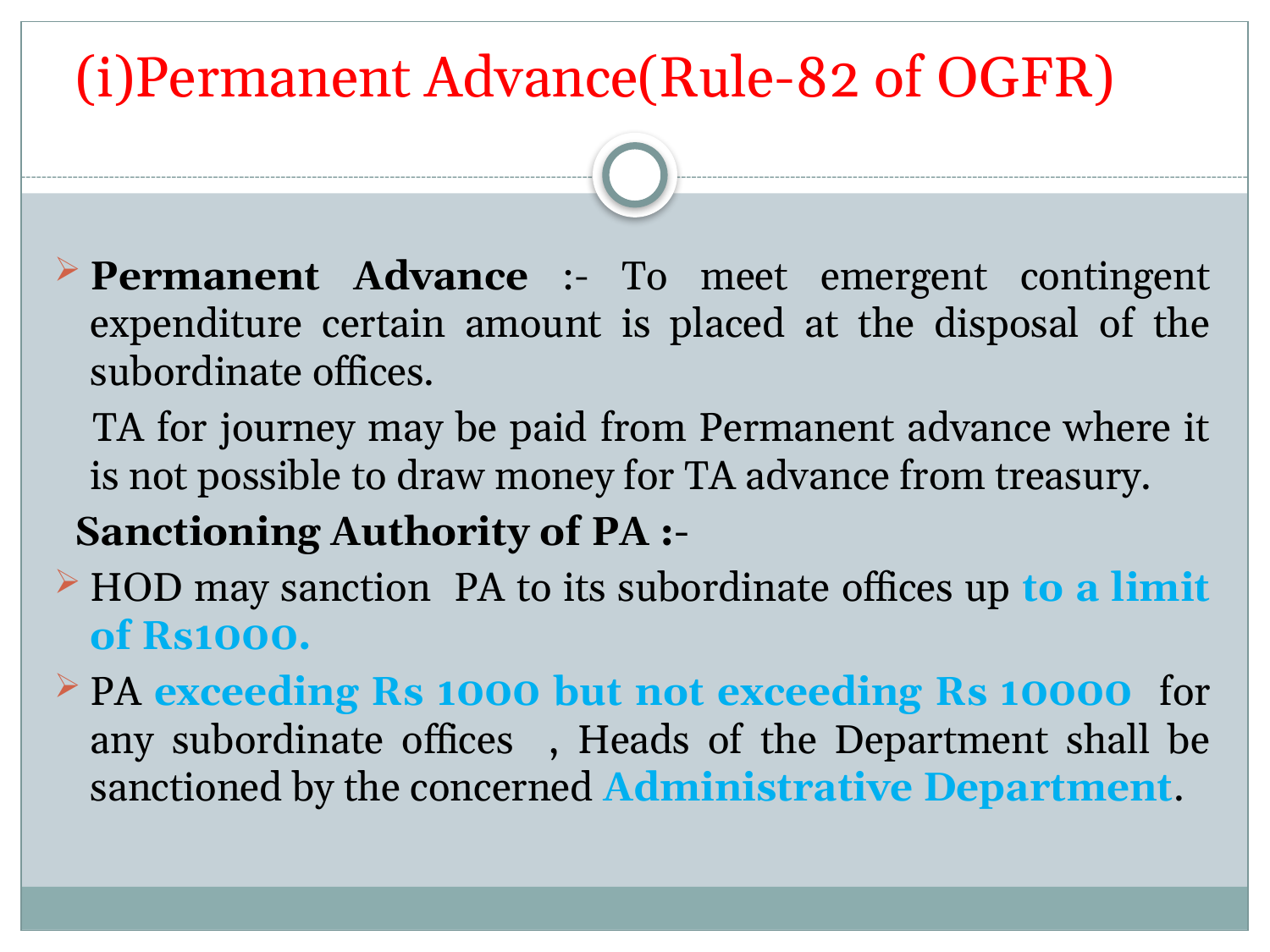

# (i)Permanent Advance(Rule-82 of OGFR)
Permanent Advance :- To meet emergent contingent expenditure certain amount is placed at the disposal of the subordinate offices.
   TA for journey may be paid from Permanent advance where it is not possible to draw money for TA advance from treasury.
  Sanctioning Authority of PA :-
HOD may sanction  PA to its subordinate offices up to a limit of Rs1000.
PA exceeding Rs 1000 but not exceeding Rs 10000  for any subordinate offices  , Heads of the Department shall be sanctioned by the concerned Administrative Department.